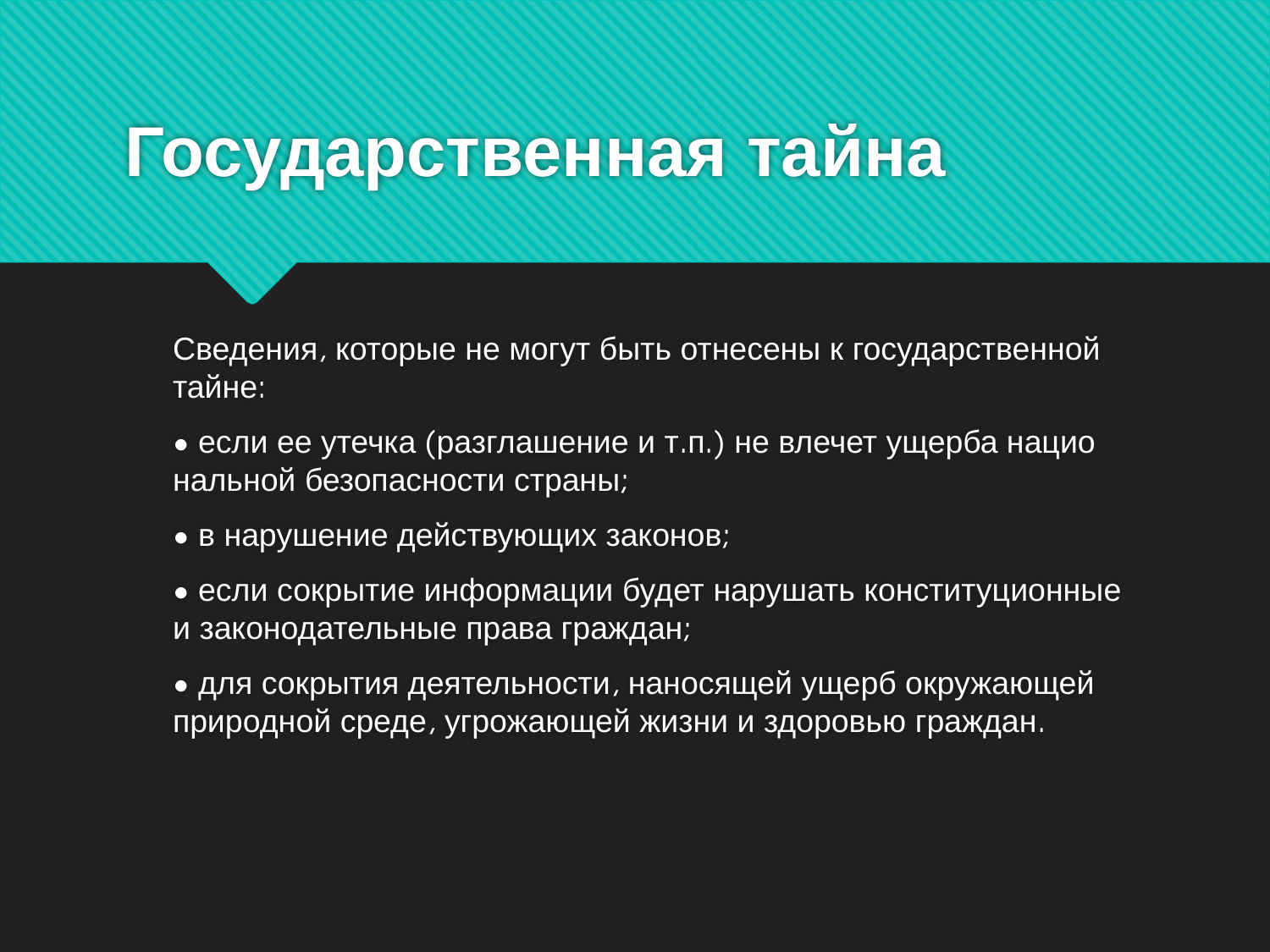

# Государственная тайна
	Сведения, которые не могут быть отнесены к государственной тайне:
	• если ее утечка (разглашение и т.п.) не влечет ущерба нацио­нальной безопасности страны;
	• в нарушение действующих законов;
	• если сокрытие информации будет нарушать конституцион­ные и законодательные права граждан;
	• для сокрытия деятельности, наносящей ущерб окружающей природной среде, угрожающей жизни и здоровью граждан.